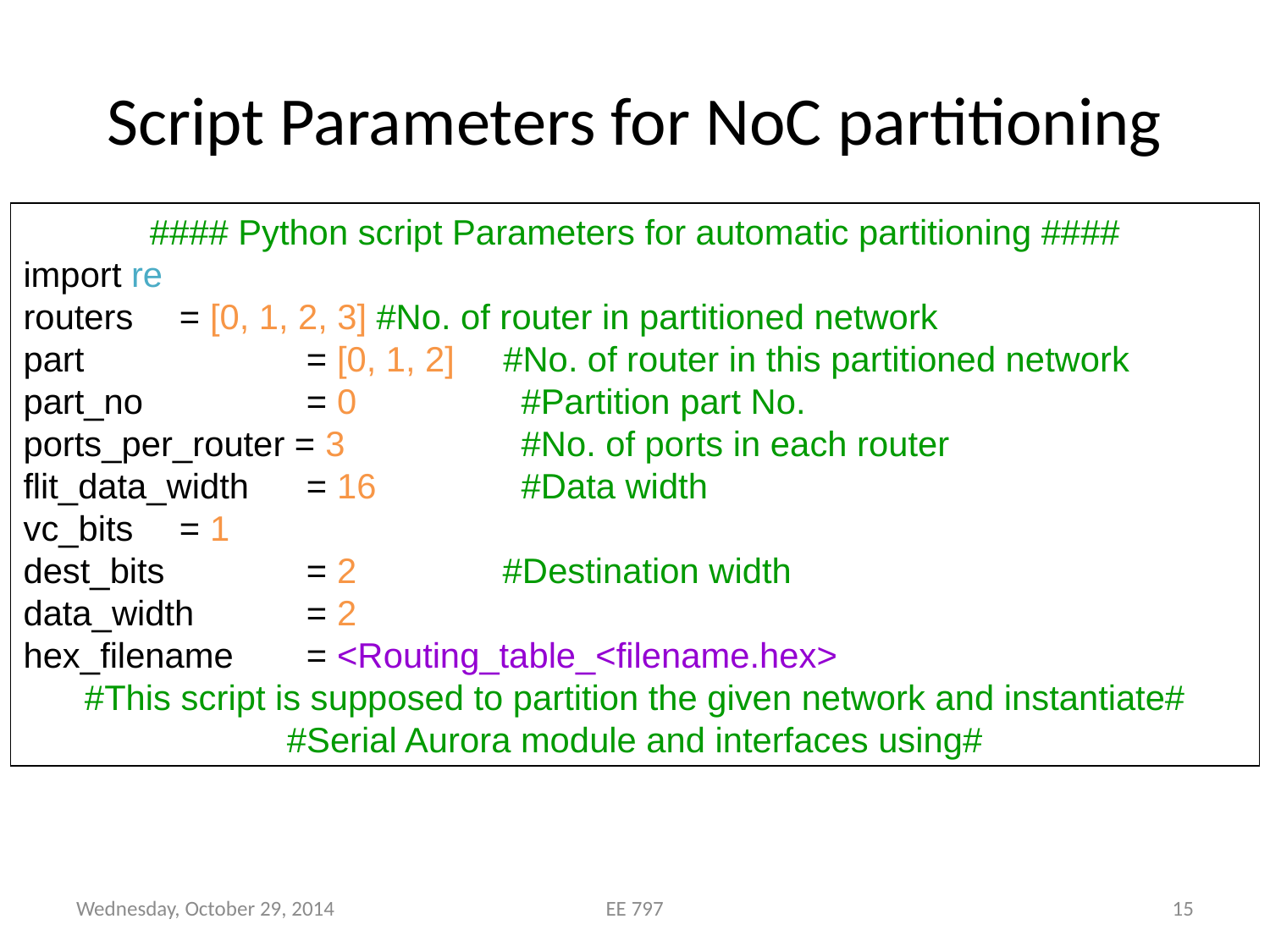

# Script Parameters for NoC partitioning
#### Python script Parameters for automatic partitioning ####
import re
routers 	   = [0, 1, 2, 3] #No. of router in partitioned network
part 	 	   = [0, 1, 2]     #No. of router in this partitioned network
part_no	 	   = 0 	            #Partition part No.
ports_per_router = 3  	            #No. of ports in each router
flit_data_width	   = 16 	            #Data width
vc_bits 	   = 1
dest_bits 	   = 2               #Destination width
data_width   	   = 2
hex_filename	   = <Routing_table_<filename.hex>
#This script is supposed to partition the given network and instantiate#
#Serial Aurora module and interfaces using#
Wednesday, October 29, 2014
EE 797
15